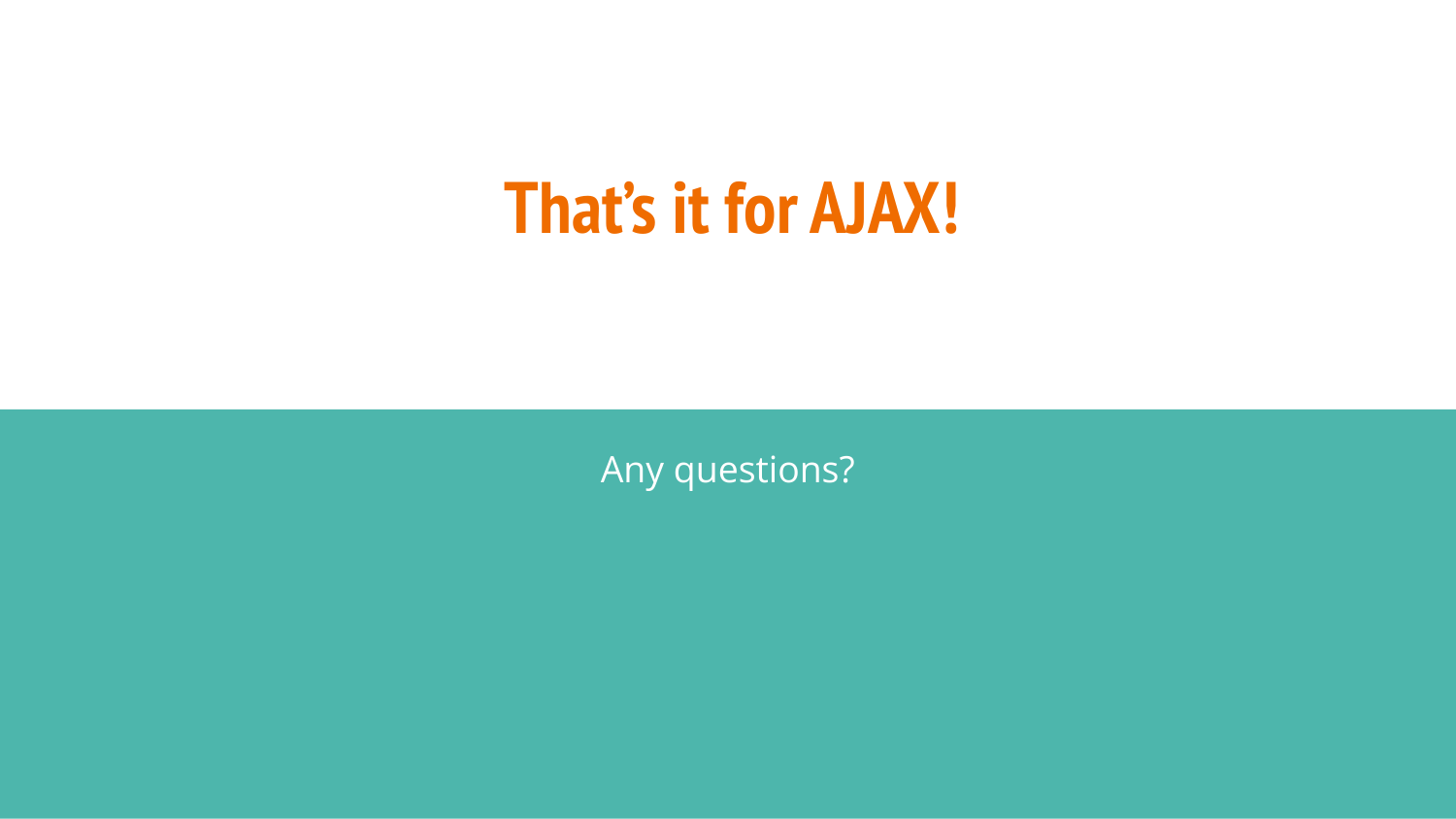

# That’s it for AJAX!
Any questions?